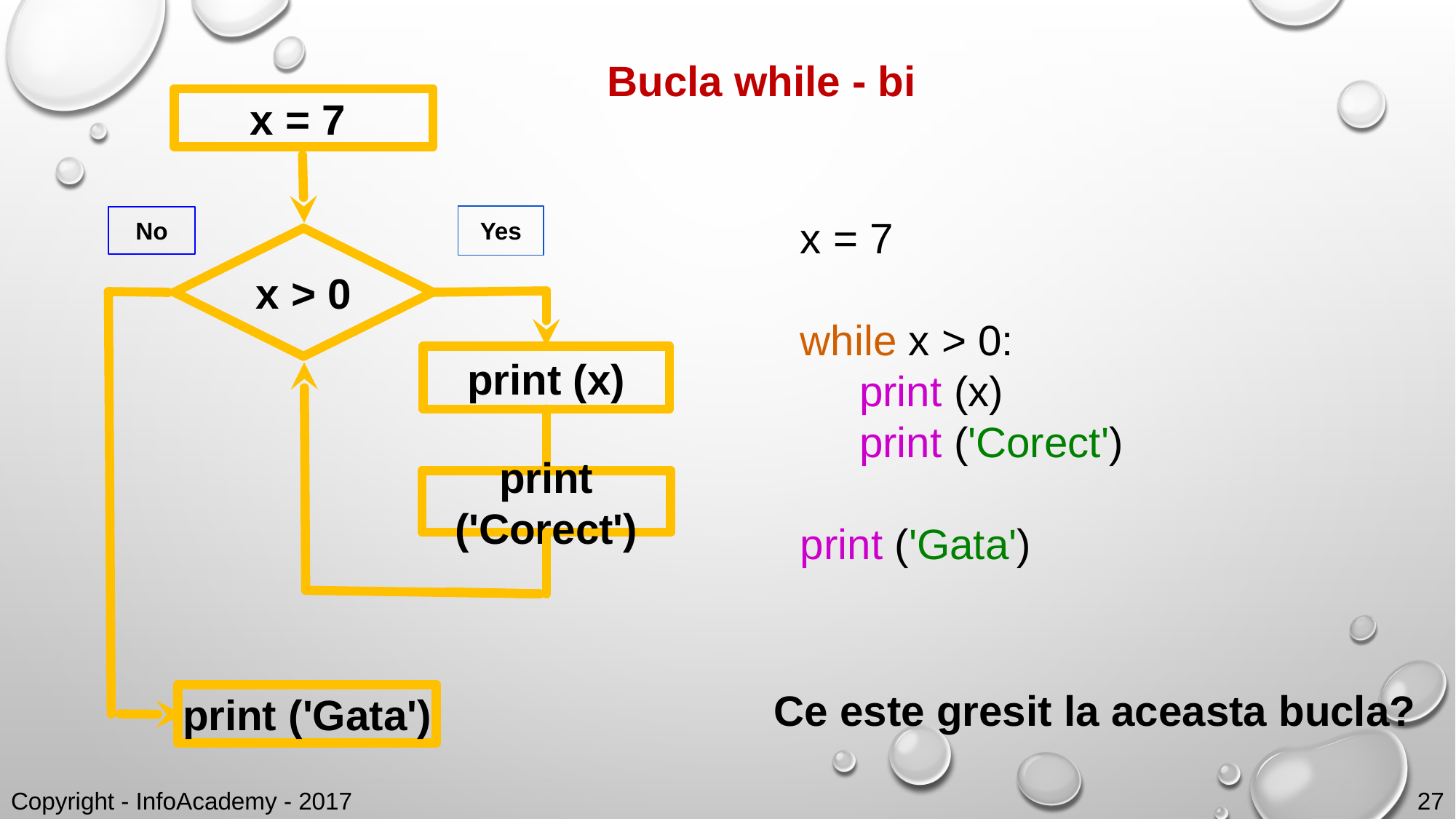

Bucla while - bi

						Ce este gresit la aceasta bucla?
x = 7
x = 7

while x > 0:
     print (x)
     print ('Corect')

print ('Gata')
Yes
No
x > 0
print (x)
print ('Corect')
print ('Gata')
Copyright - InfoAcademy - 2017
27